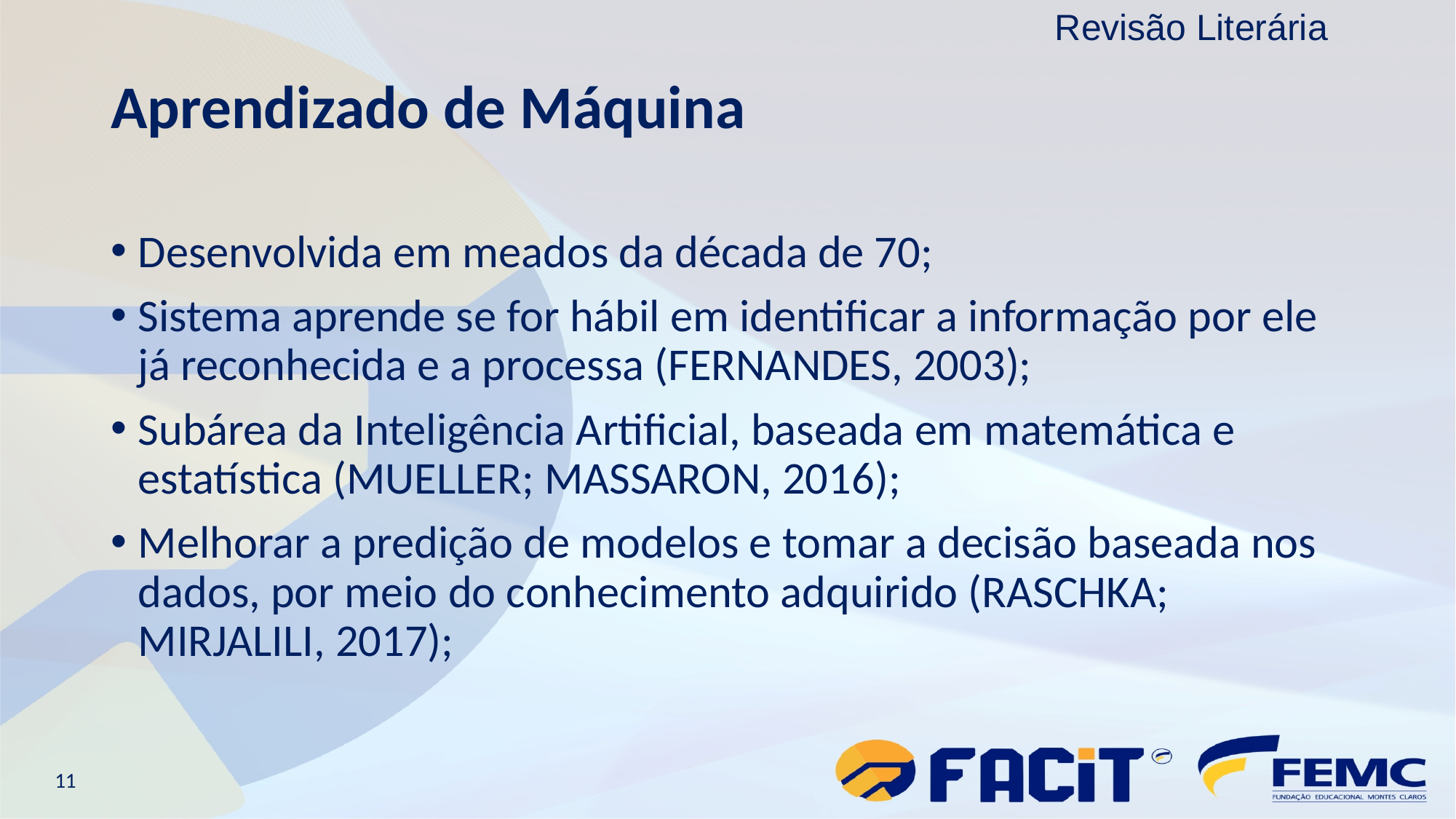

Revisão Literária
# Aprendizado de Máquina

Desenvolvida em meados da década de 70;
Sistema aprende se for hábil em identificar a informação por ele já reconhecida e a processa (FERNANDES, 2003);
Subárea da Inteligência Artificial, baseada em matemática e estatística (MUELLER; MASSARON, 2016);
Melhorar a predição de modelos e tomar a decisão baseada nos dados, por meio do conhecimento adquirido (RASCHKA; MIRJALILI, 2017);
11